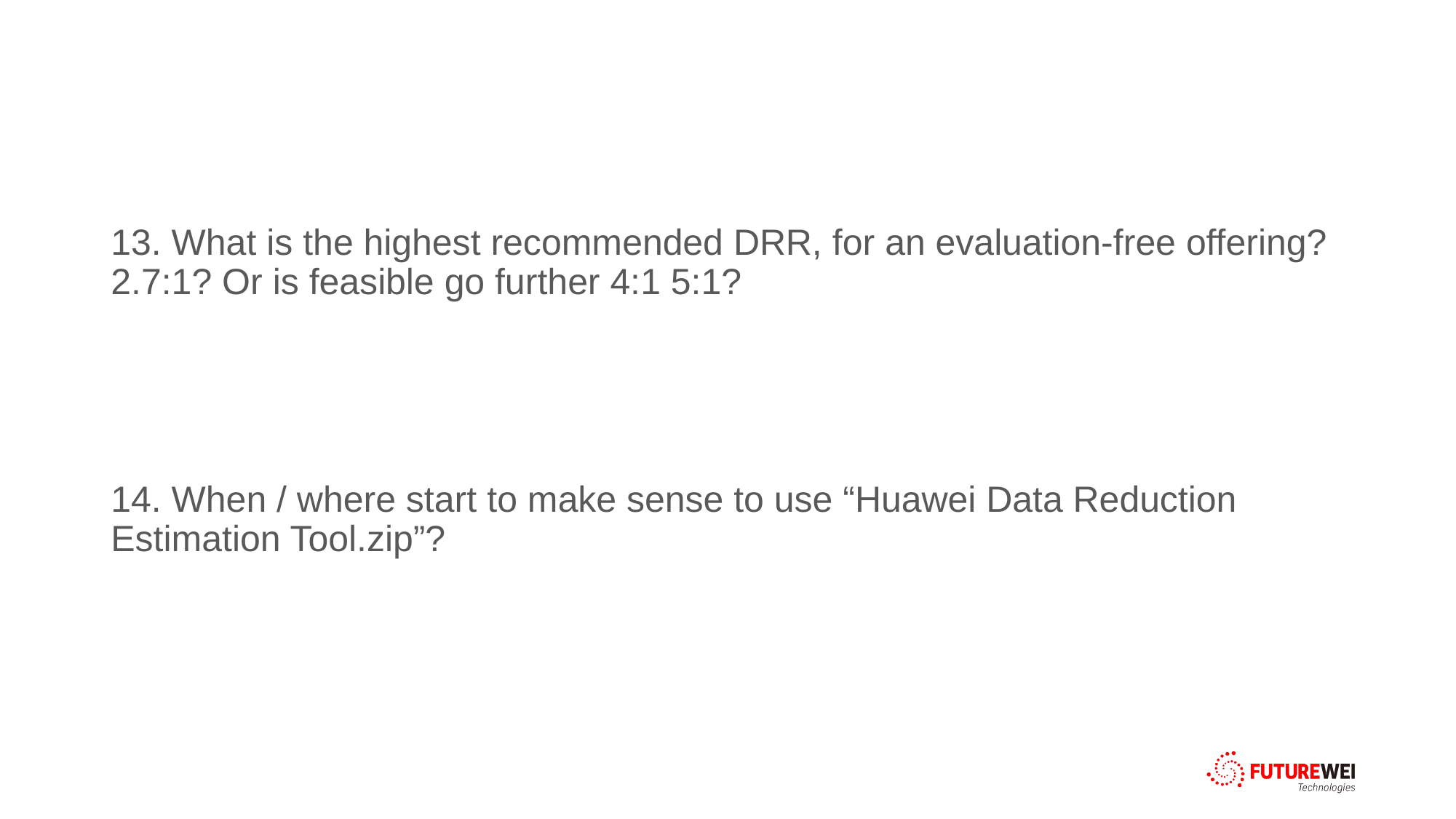

13. What is the highest recommended DRR, for an evaluation-free offering? 2.7:1? Or is feasible go further 4:1 5:1?

14. When / where start to make sense to use “Huawei Data Reduction Estimation Tool.zip”?